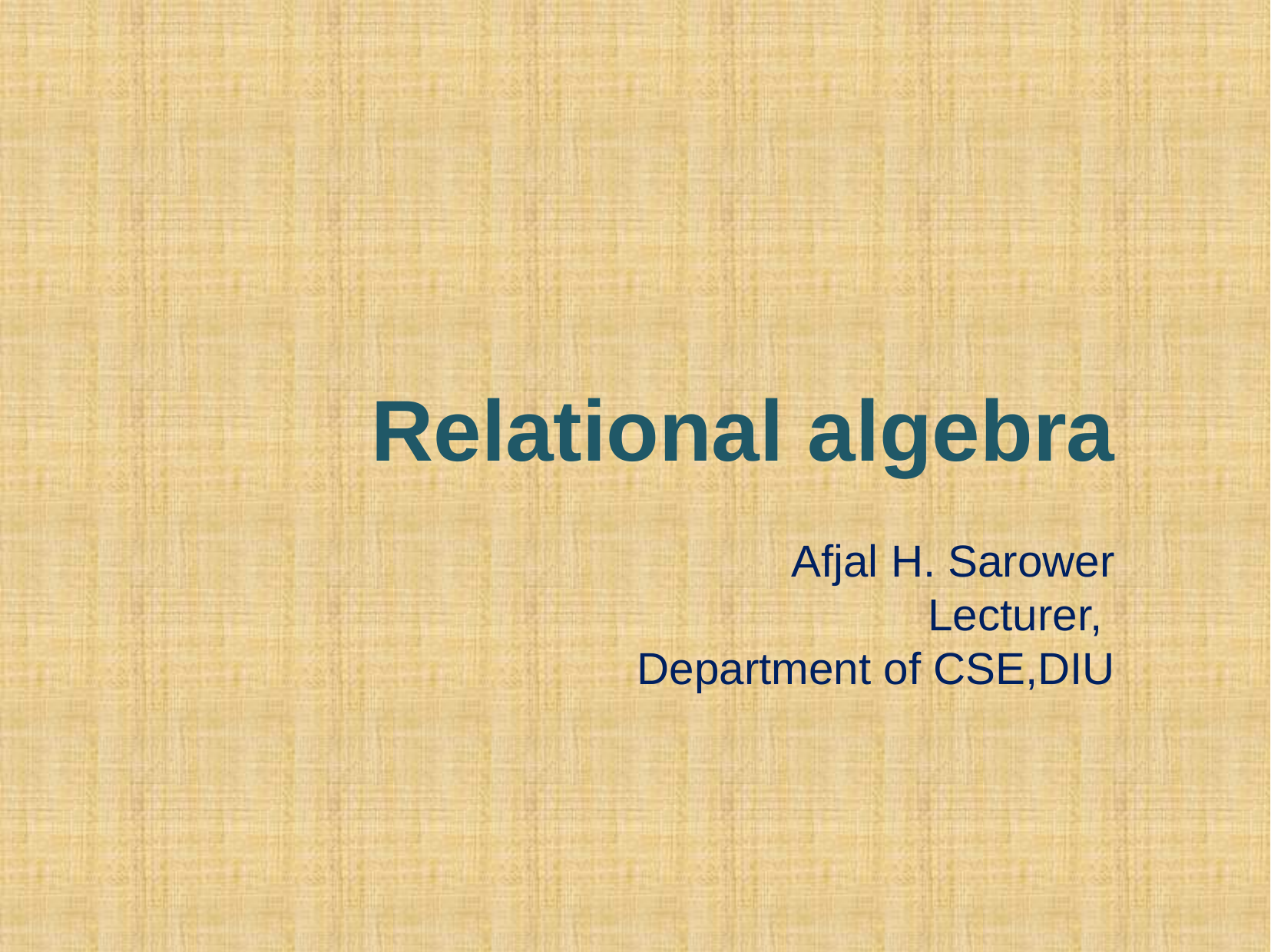

# Relational algebra Afjal H. Sarower Lecturer, Department of CSE,DIU